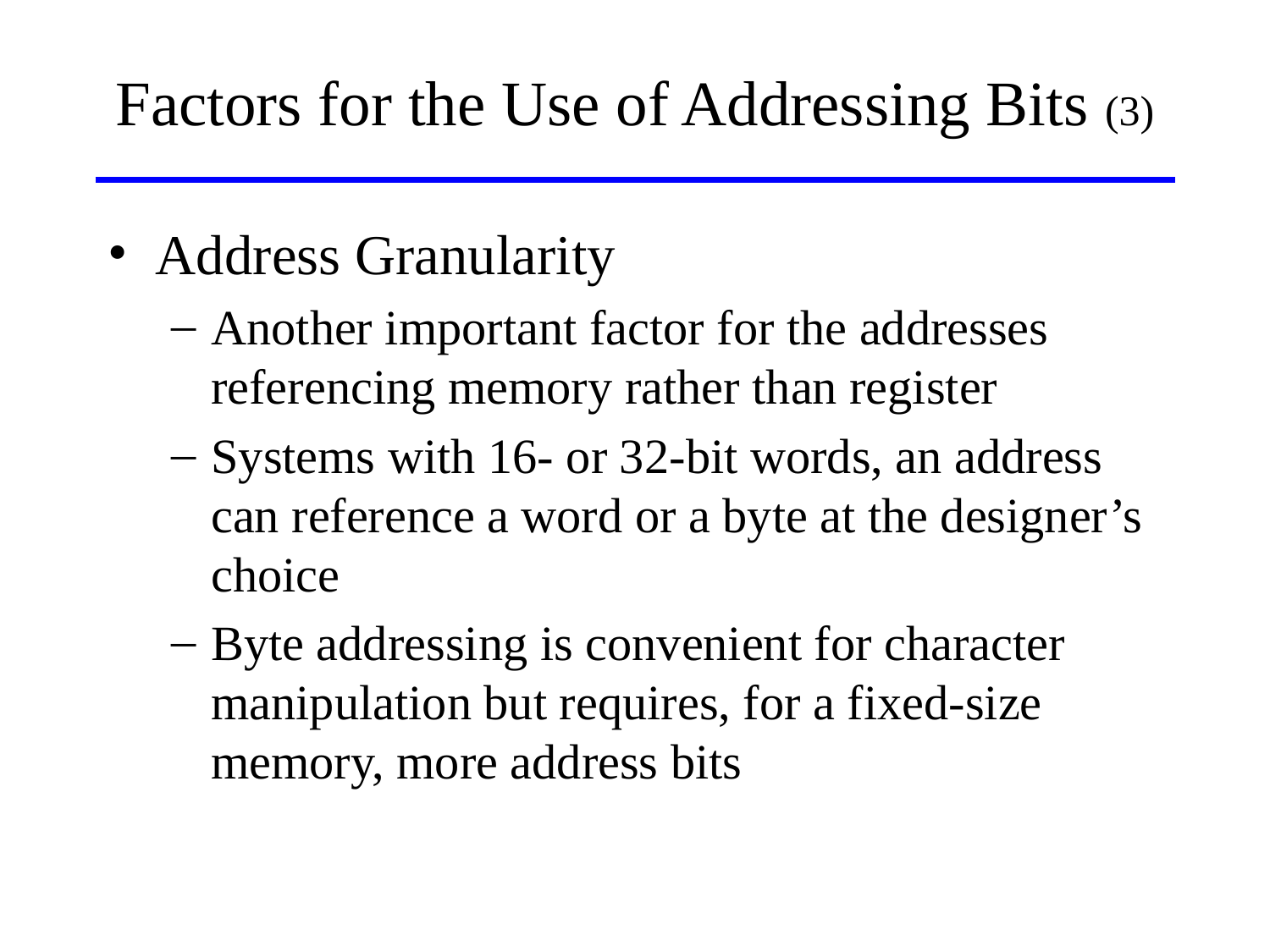

# Factors for the Use of Addressing Bits (3)
Address Granularity
Another important factor for the addresses referencing memory rather than register
Systems with 16- or 32-bit words, an address can reference a word or a byte at the designer’s choice
Byte addressing is convenient for character manipulation but requires, for a fixed-size memory, more address bits